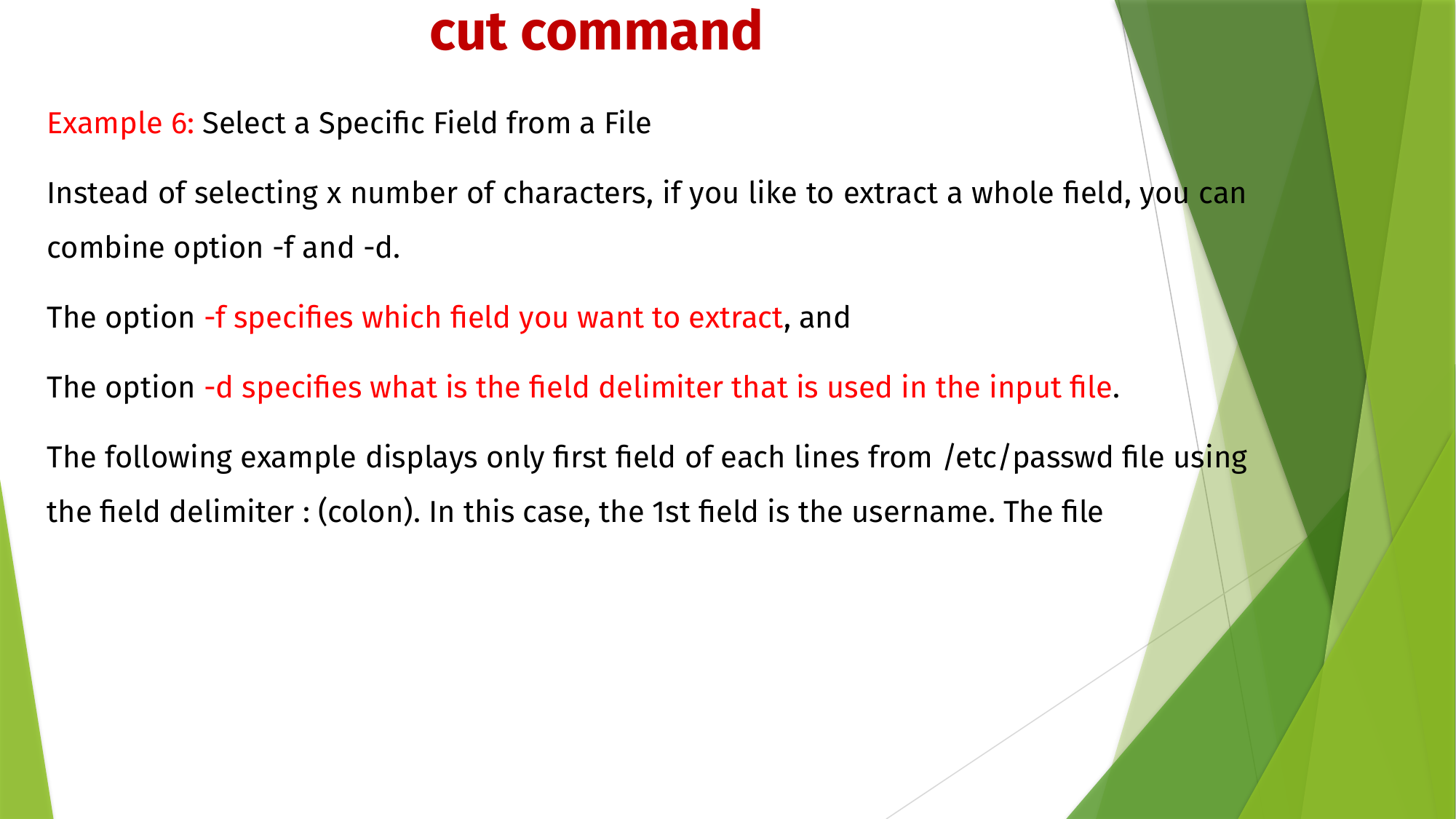

# cut command
Example 6: Select a Specific Field from a File
Instead of selecting x number of characters, if you like to extract a whole field, you can combine option -f and -d.
The option -f specifies which field you want to extract, and
The option -d specifies what is the field delimiter that is used in the input file.
The following example displays only first field of each lines from /etc/passwd file using the field delimiter : (colon). In this case, the 1st field is the username. The file